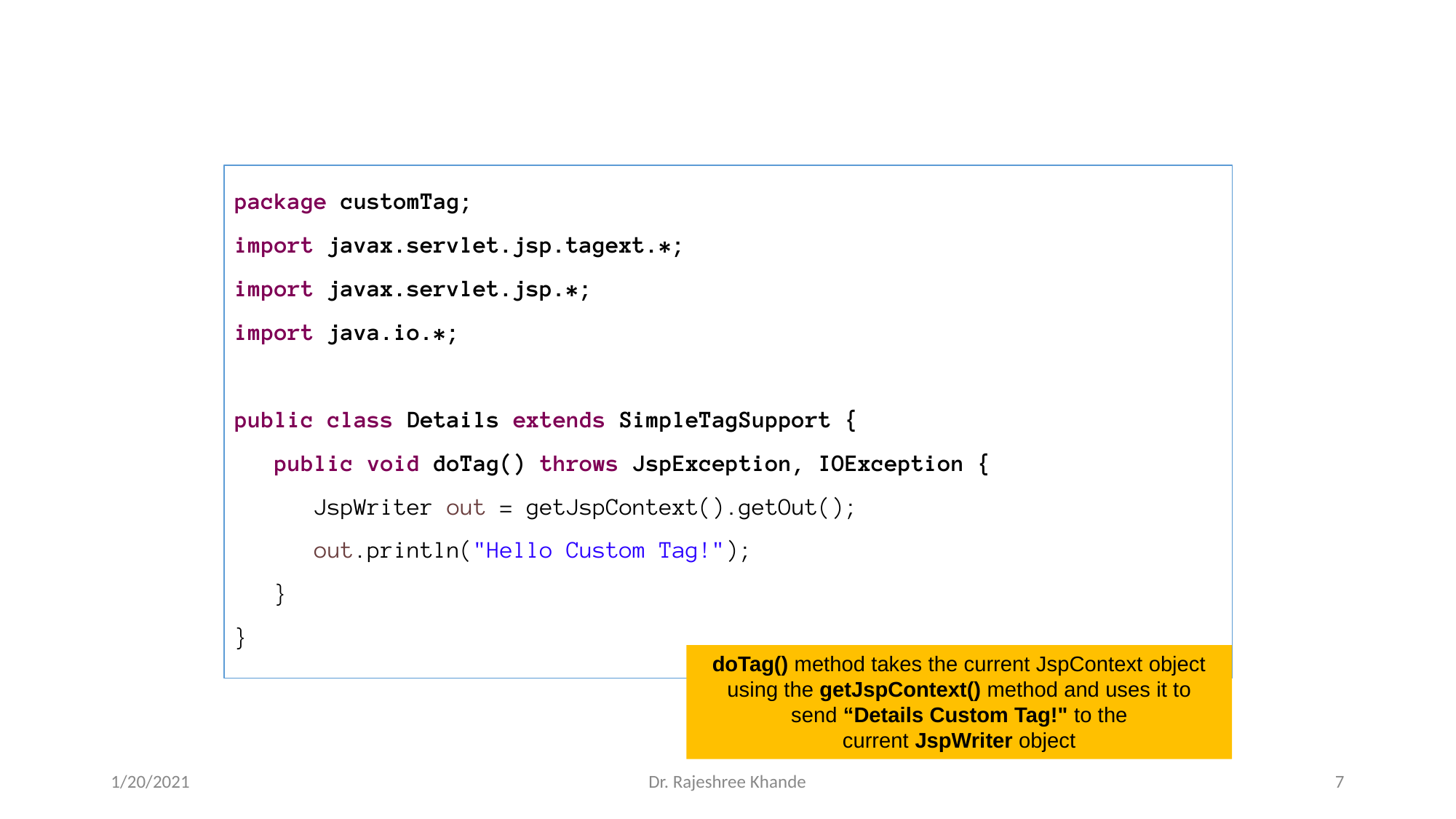

#
package customTag;
import javax.servlet.jsp.tagext.*;
import javax.servlet.jsp.*;
import java.io.*;

public class Details extends SimpleTagSupport {
   public void doTag() throws JspException, IOException {
      JspWriter out = getJspContext().getOut();
      out.println("Hello Custom Tag!");
   }
}
doTag() method takes the current JspContext object using the getJspContext() method and uses it to send “Details Custom Tag!" to the current JspWriter object
1/20/2021
Dr. Rajeshree Khande
7